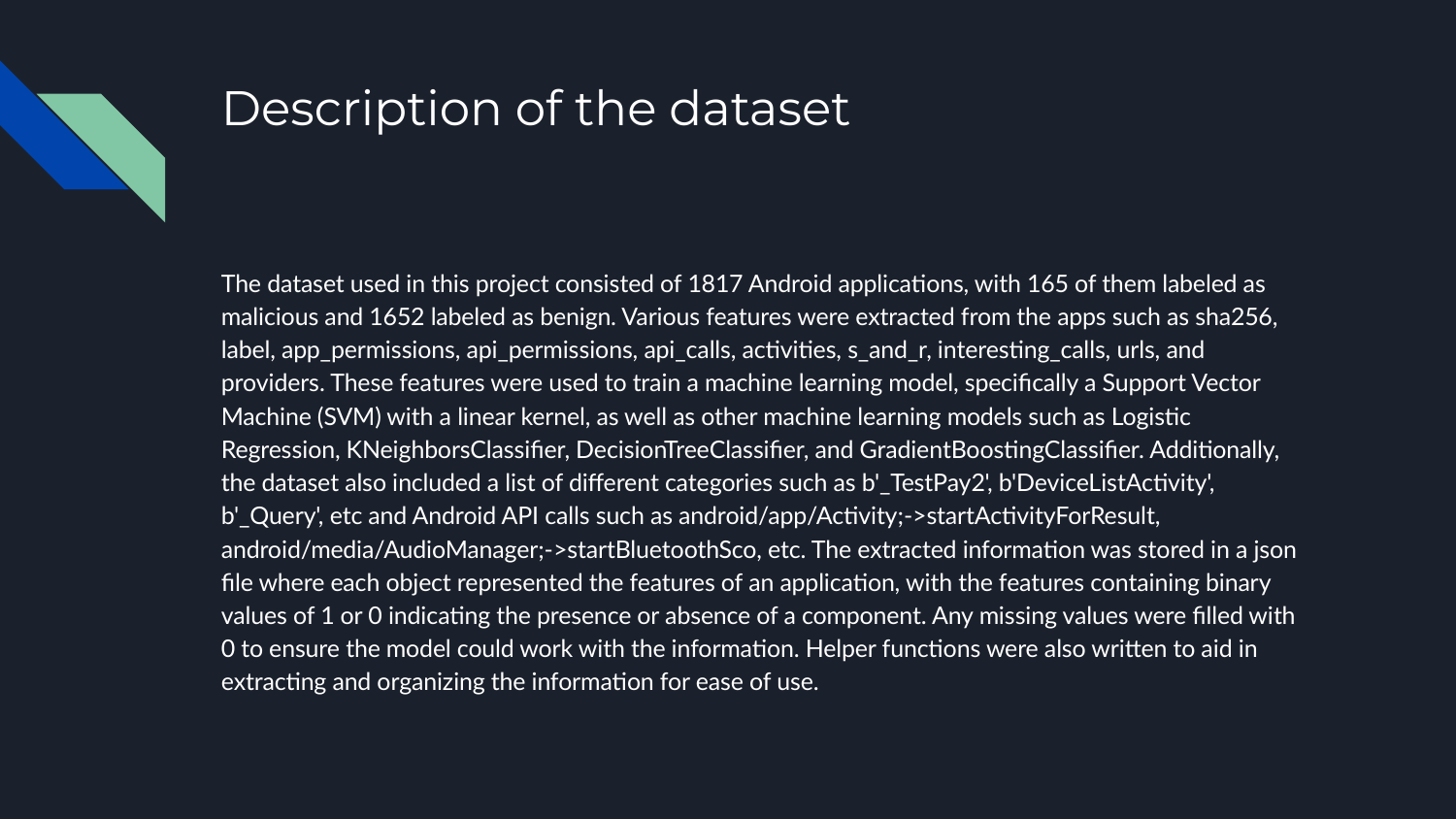

# Description of the dataset
The dataset used in this project consisted of 1817 Android applications, with 165 of them labeled as malicious and 1652 labeled as benign. Various features were extracted from the apps such as sha256, label, app_permissions, api_permissions, api_calls, activities, s_and_r, interesting_calls, urls, and providers. These features were used to train a machine learning model, specifically a Support Vector Machine (SVM) with a linear kernel, as well as other machine learning models such as Logistic Regression, KNeighborsClassifier, DecisionTreeClassifier, and GradientBoostingClassifier. Additionally, the dataset also included a list of different categories such as b'_TestPay2', b'DeviceListActivity', b'_Query', etc and Android API calls such as android/app/Activity;->startActivityForResult, android/media/AudioManager;->startBluetoothSco, etc. The extracted information was stored in a json file where each object represented the features of an application, with the features containing binary values of 1 or 0 indicating the presence or absence of a component. Any missing values were filled with 0 to ensure the model could work with the information. Helper functions were also written to aid in extracting and organizing the information for ease of use.